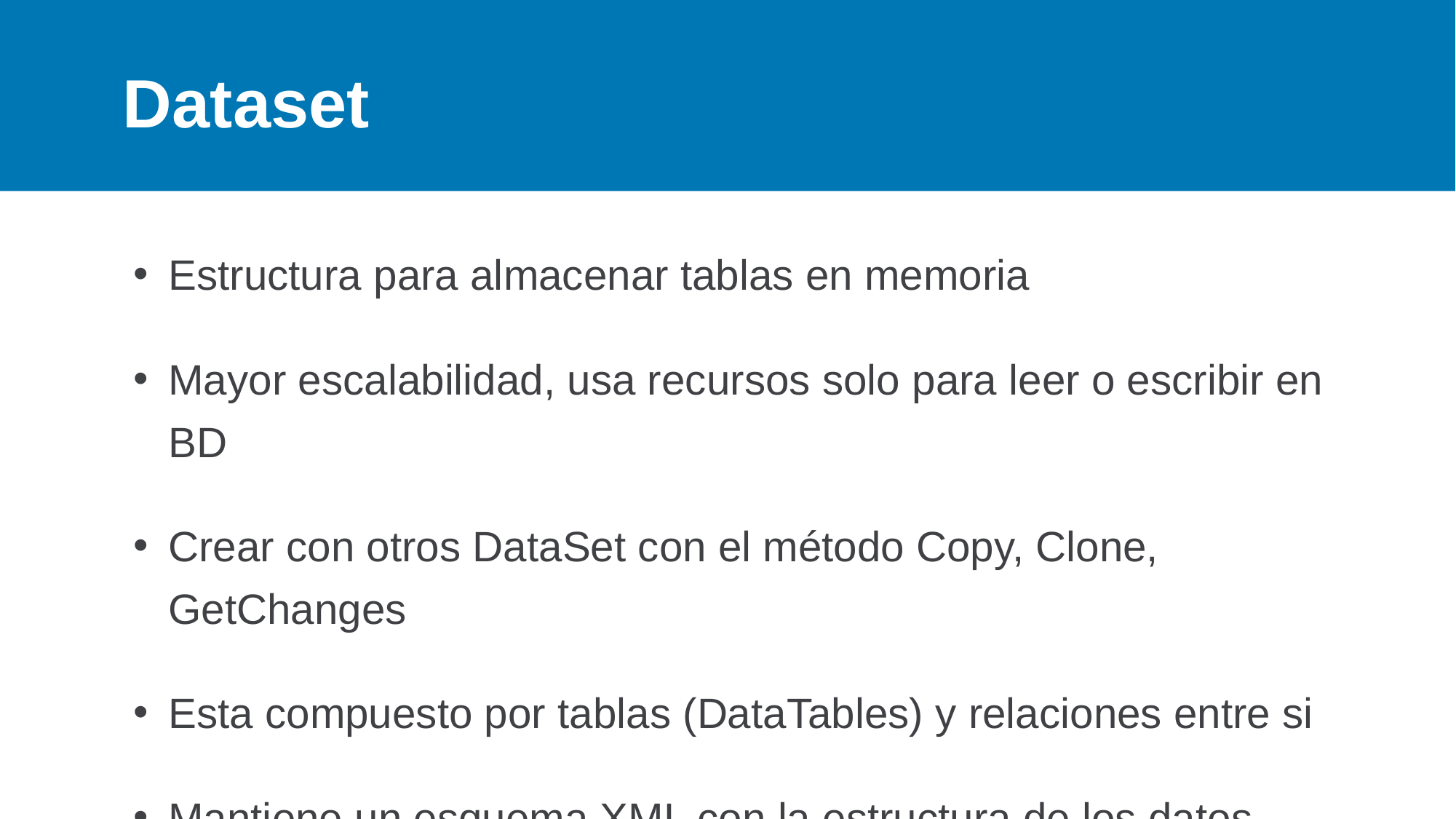

# Dataset
Estructura para almacenar tablas en memoria
Mayor escalabilidad, usa recursos solo para leer o escribir en BD
Crear con otros DataSet con el método Copy, Clone, GetChanges
Esta compuesto por tablas (DataTables) y relaciones entre si
Mantiene un esquema XML con la estructura de los datos